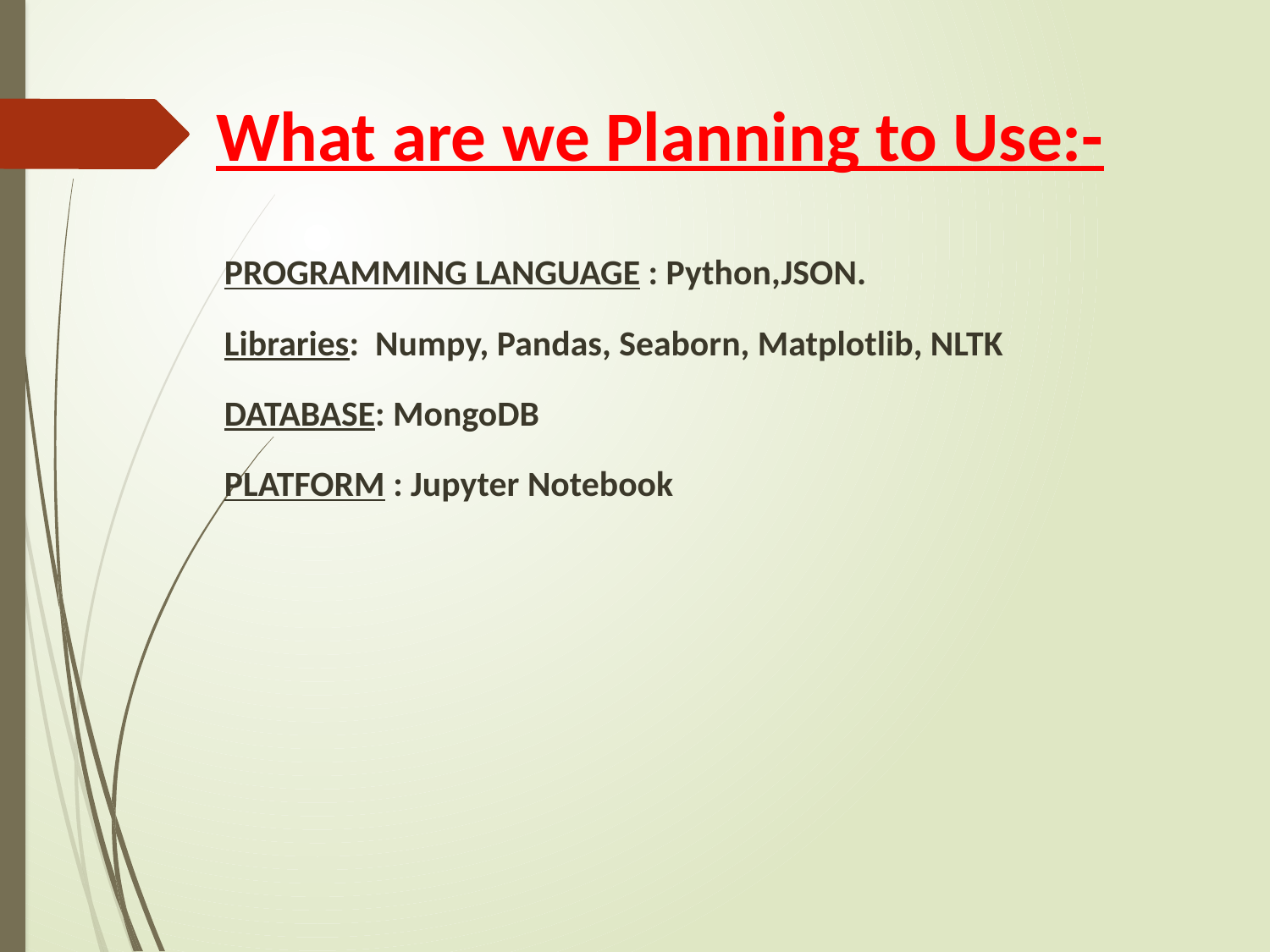

# What are we Planning to Use:-
PROGRAMMING LANGUAGE : Python,JSON.
Libraries:  Numpy, Pandas, Seaborn, Matplotlib, NLTK
DATABASE: MongoDB
PLATFORM : Jupyter Notebook